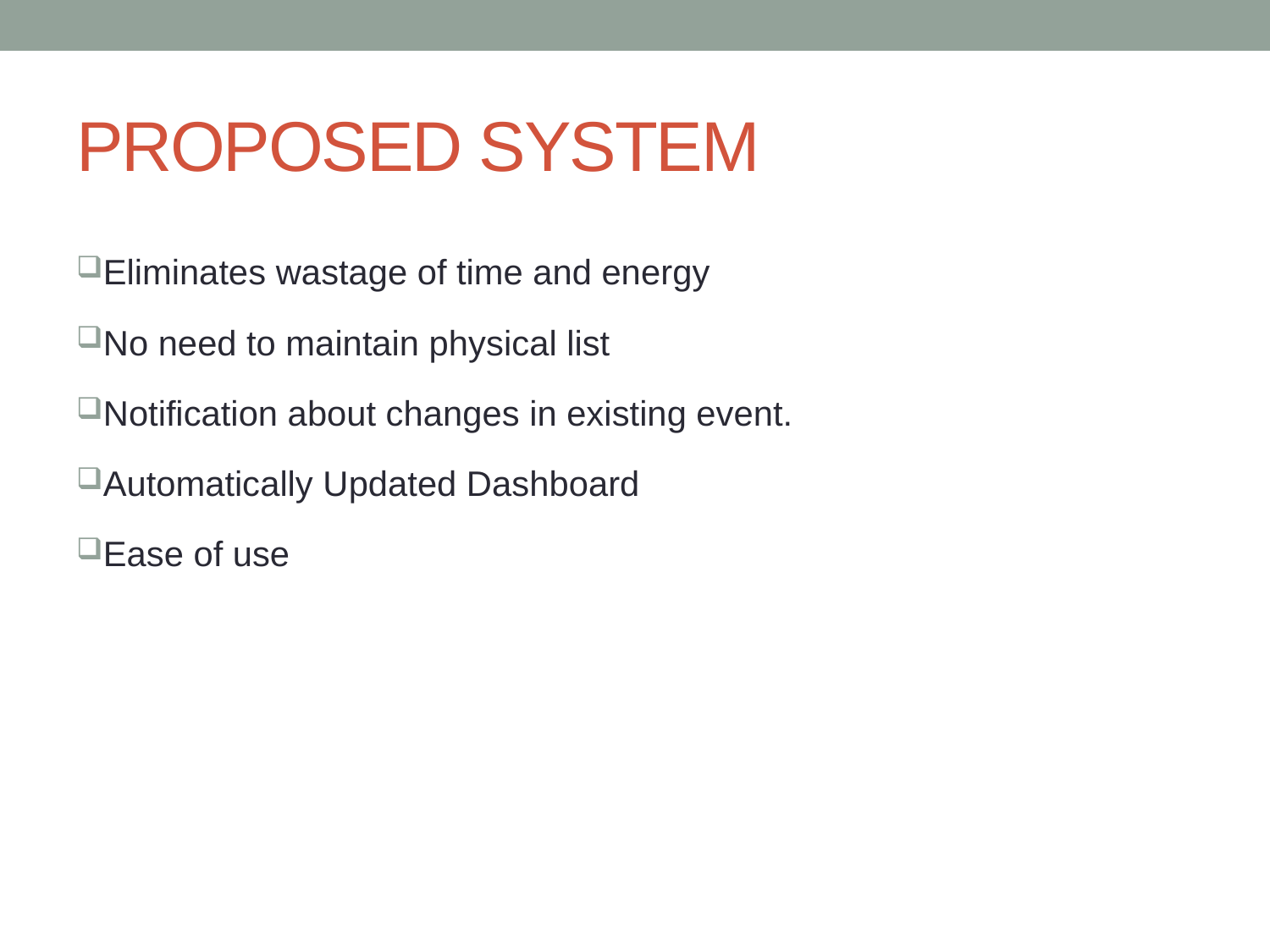

# PROPOSED SYSTEM
Eliminates wastage of time and energy
No need to maintain physical list
Notification about changes in existing event.
Automatically Updated Dashboard
Ease of use